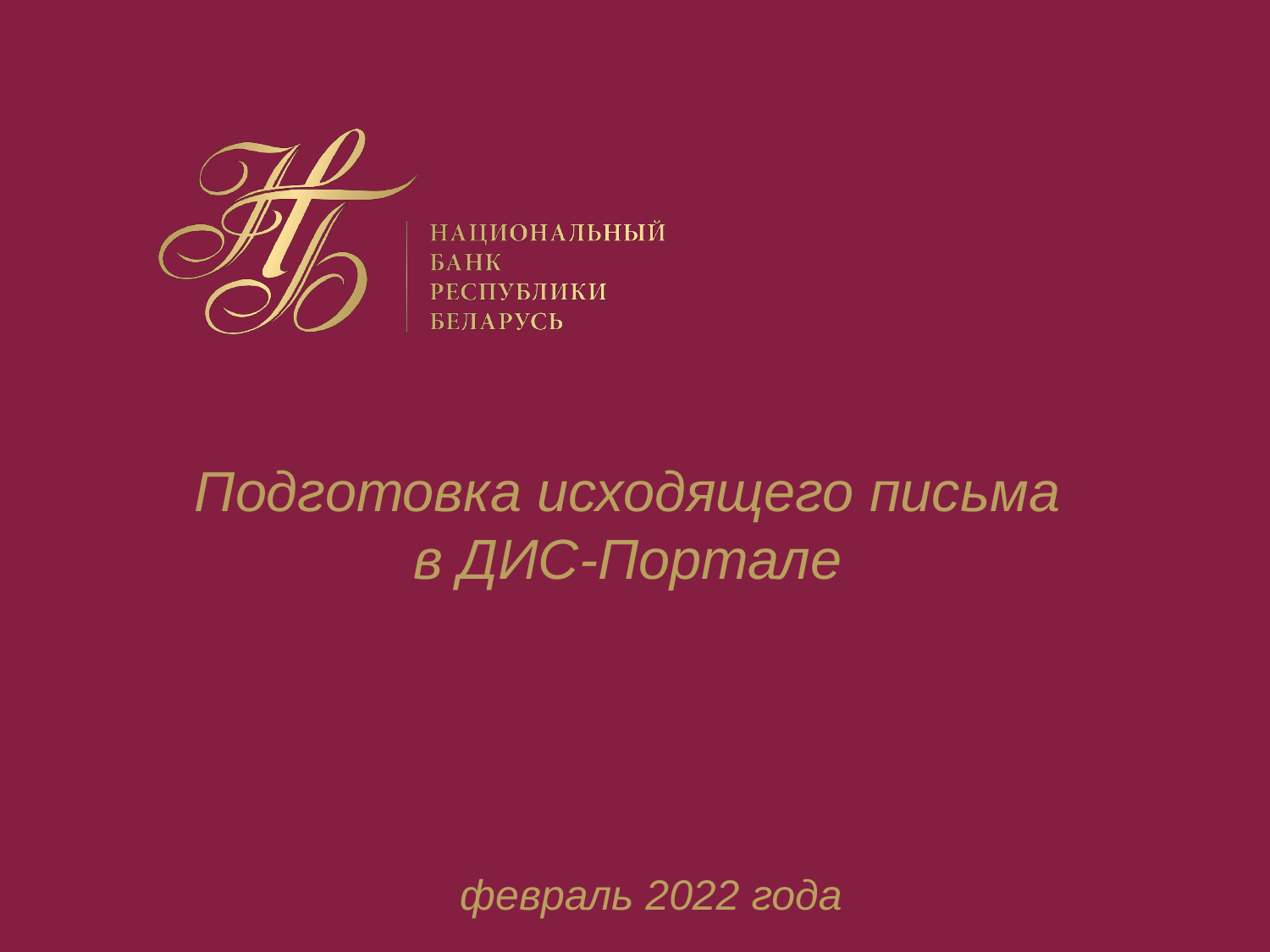

Подготовка исходящего письма
в ДИС-Портале

февраль 2022 года